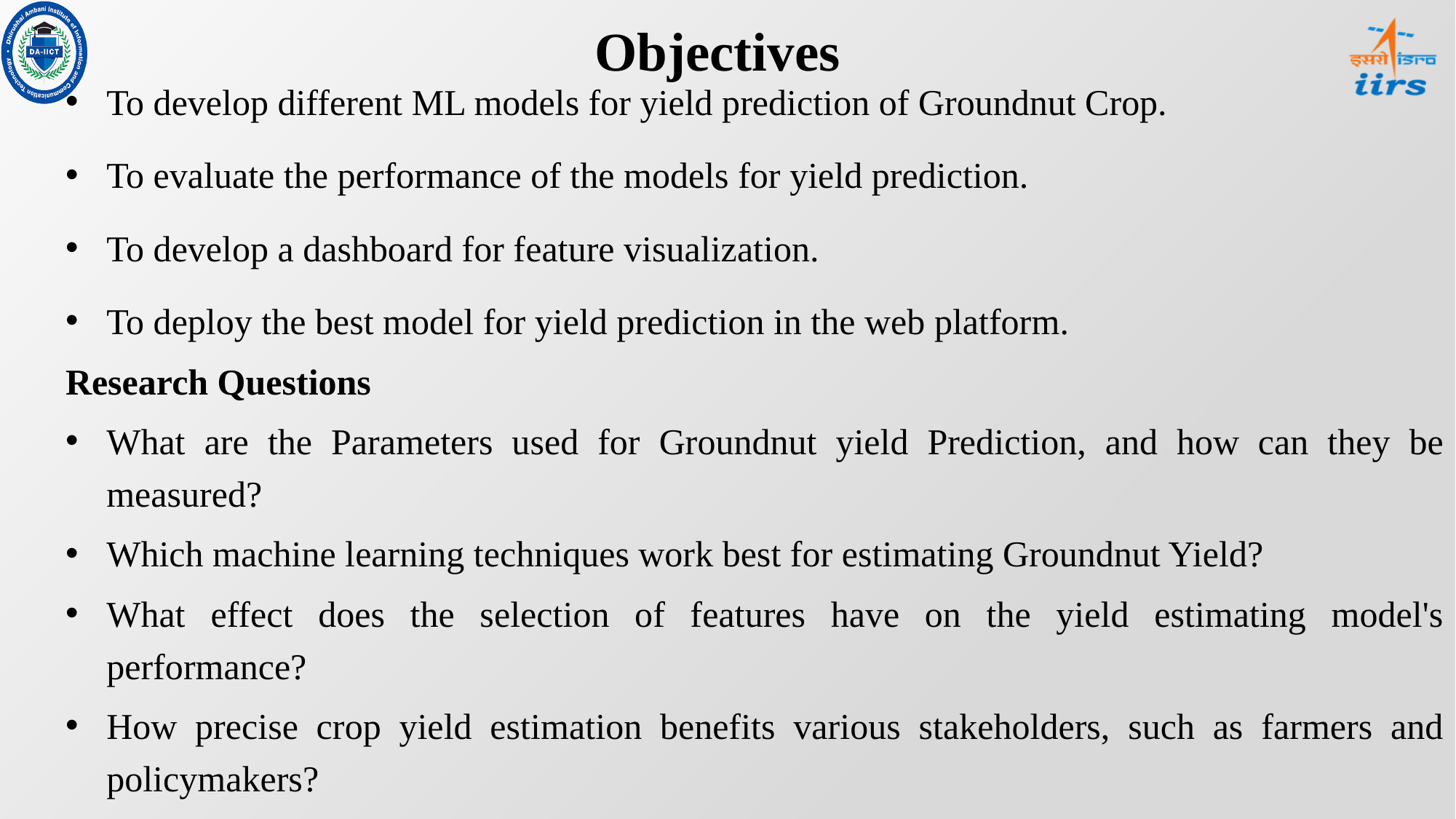

# Objectives

To develop different ML models for yield prediction of Groundnut Crop.
To evaluate the performance of the models for yield prediction.
To develop a dashboard for feature visualization.
To deploy the best model for yield prediction in the web platform.
Research Questions
What are the Parameters used for Groundnut yield Prediction, and how can they be measured?
Which machine learning techniques work best for estimating Groundnut Yield?
What effect does the selection of features have on the yield estimating model's performance?
How precise crop yield estimation benefits various stakeholders, such as farmers and policymakers?